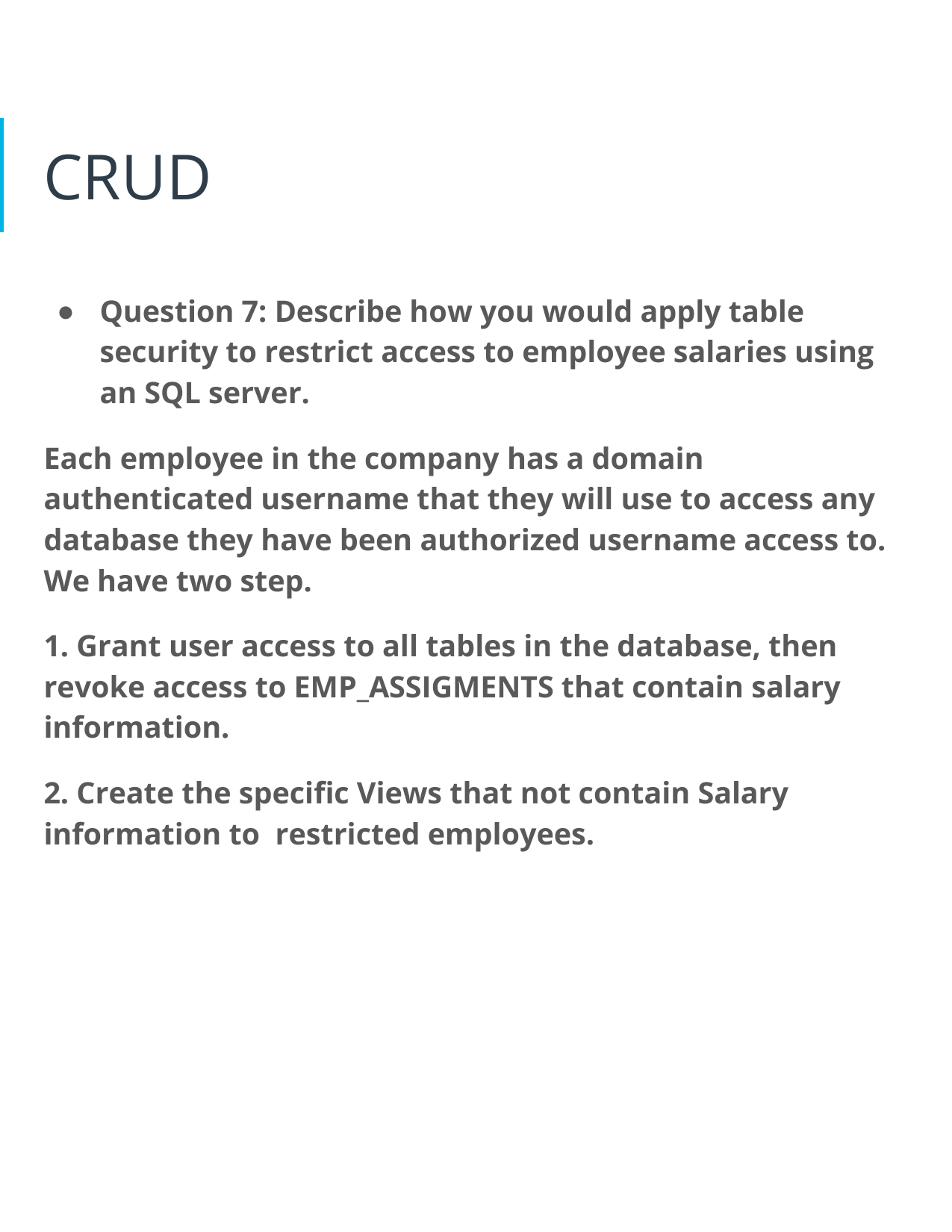

# CRUD
Question 7: Describe how you would apply table security to restrict access to employee salaries using an SQL server.
Each employee in the company has a domain authenticated username that they will use to access any database they have been authorized username access to. We have two step.
1. Grant user access to all tables in the database, then revoke access to EMP_ASSIGMENTS that contain salary information.
2. Create the specific Views that not contain Salary information to  restricted employees.